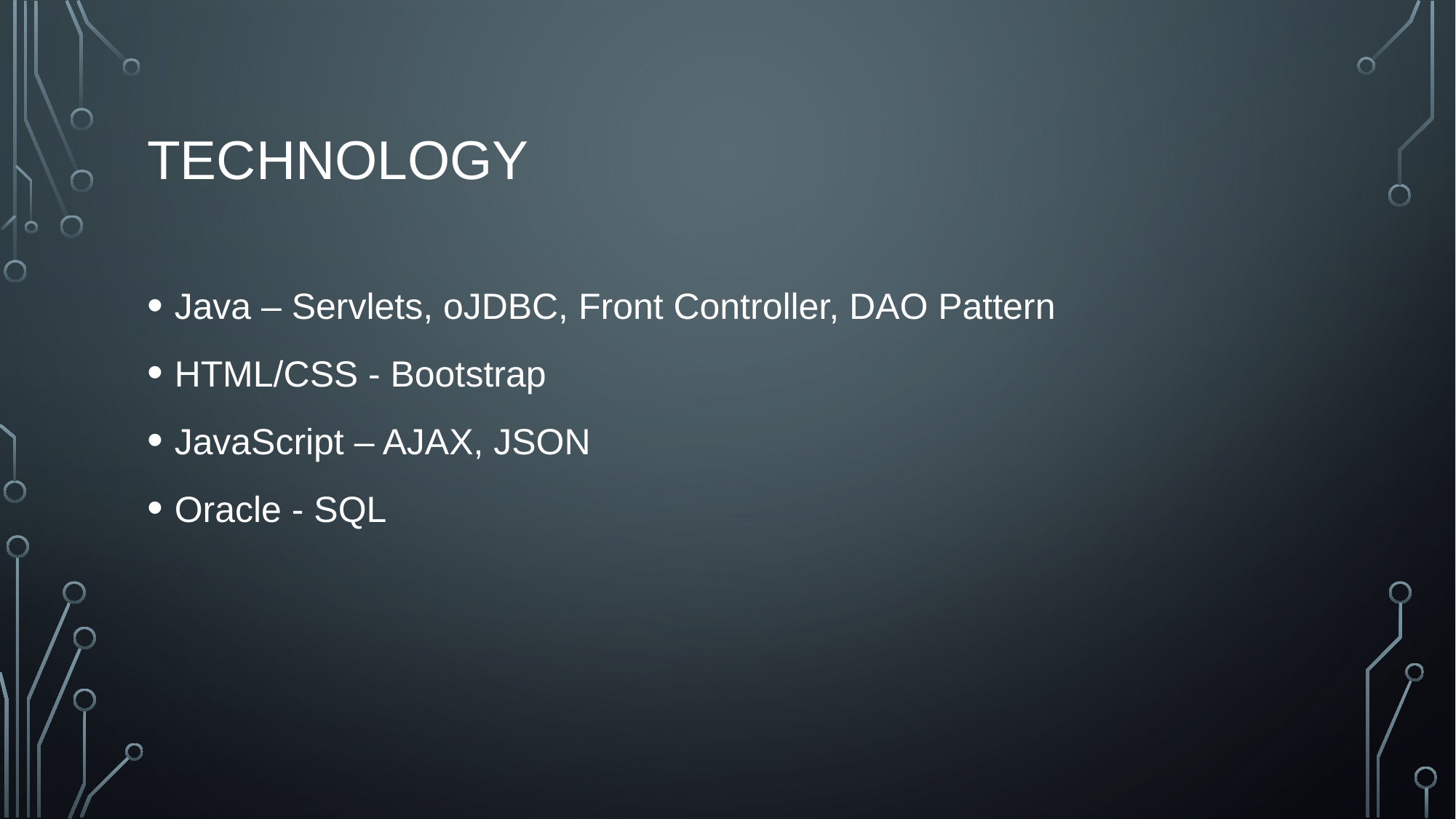

# Technology
Java – Servlets, oJDBC, Front Controller, DAO Pattern
HTML/CSS - Bootstrap
JavaScript – AJAX, JSON
Oracle - SQL